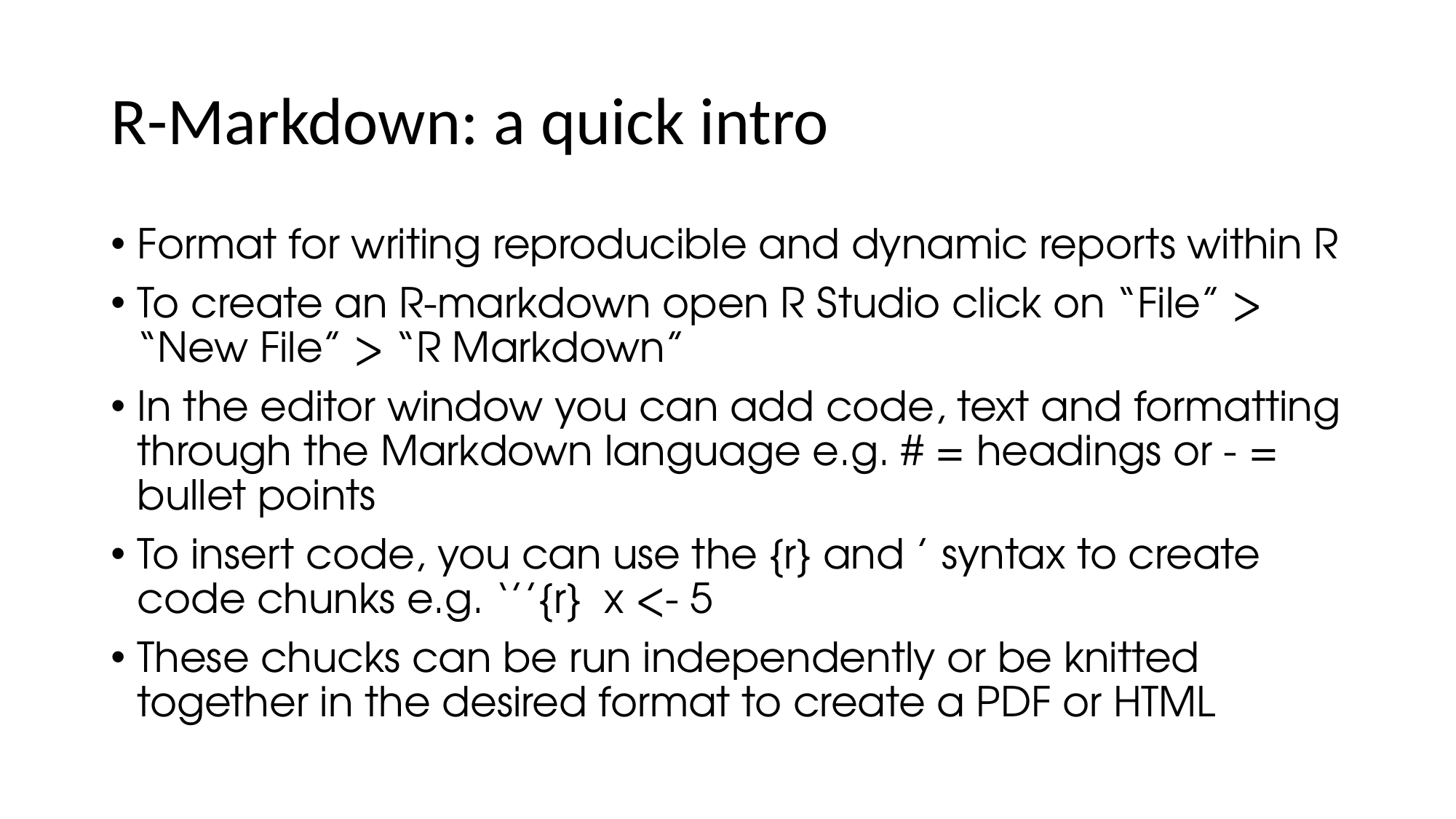

# R-Markdown: a quick intro
Format for writing reproducible and dynamic reports within R
To create an R-markdown open R Studio click on “File” > “New File” > “R Markdown”
In the editor window you can add code, text and formatting through the Markdown language e.g. # = headings or - = bullet points
To insert code, you can use the {r} and ’ syntax to create code chunks e.g. ‘’’{r}  x <- 5
These chucks can be run independently or be knitted together in the desired format to create a PDF or HTML